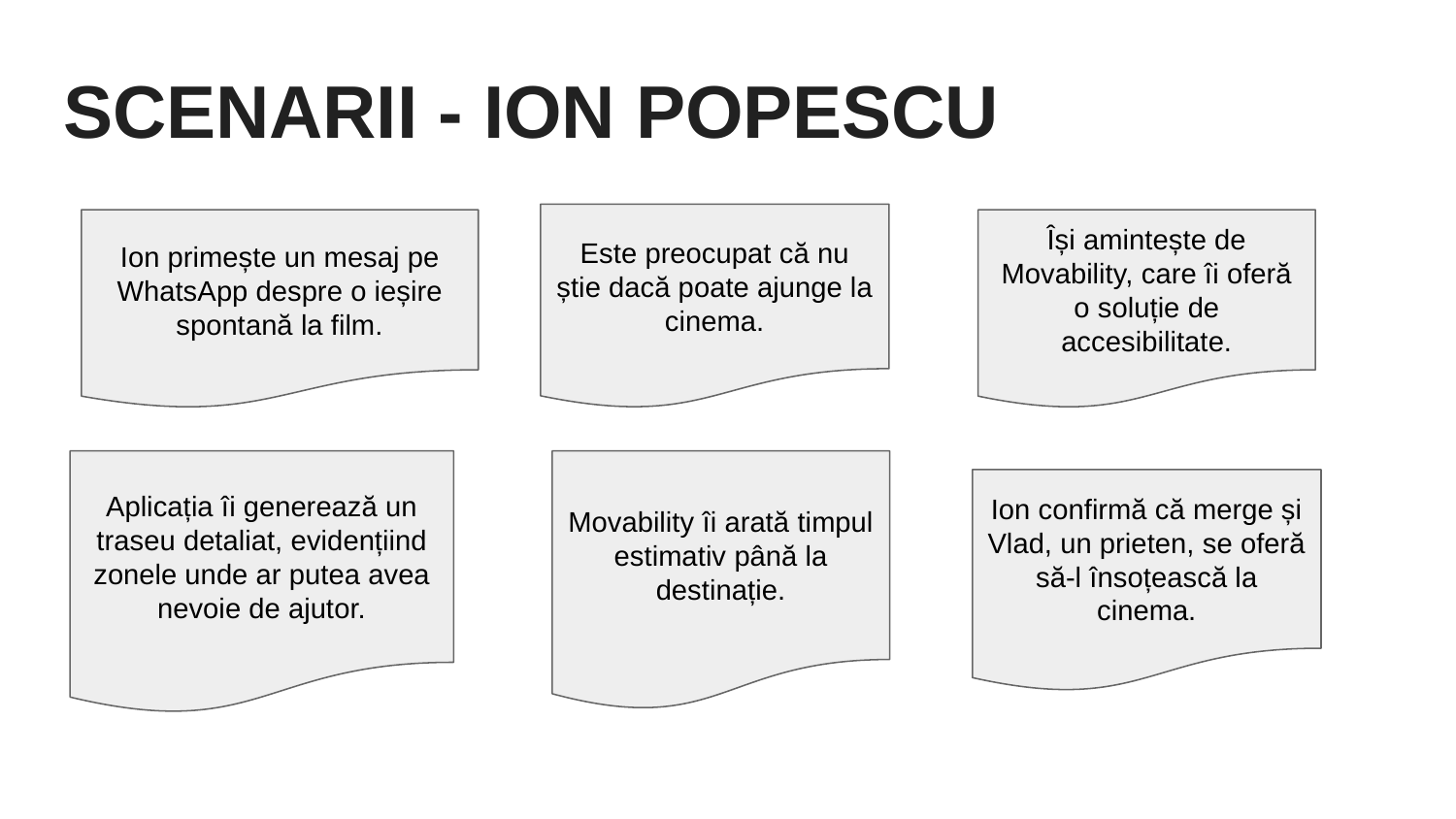

# SCENARII - ION POPESCU
Este preocupat că nu știe dacă poate ajunge la cinema.
Ion primește un mesaj pe WhatsApp despre o ieșire spontană la film.
Își amintește de Movability, care îi oferă o soluție de accesibilitate.
Aplicația îi generează un traseu detaliat, evidențiind zonele unde ar putea avea nevoie de ajutor.
Movability îi arată timpul estimativ până la destinație.
Ion confirmă că merge și Vlad, un prieten, se oferă să-l însoțească la cinema.